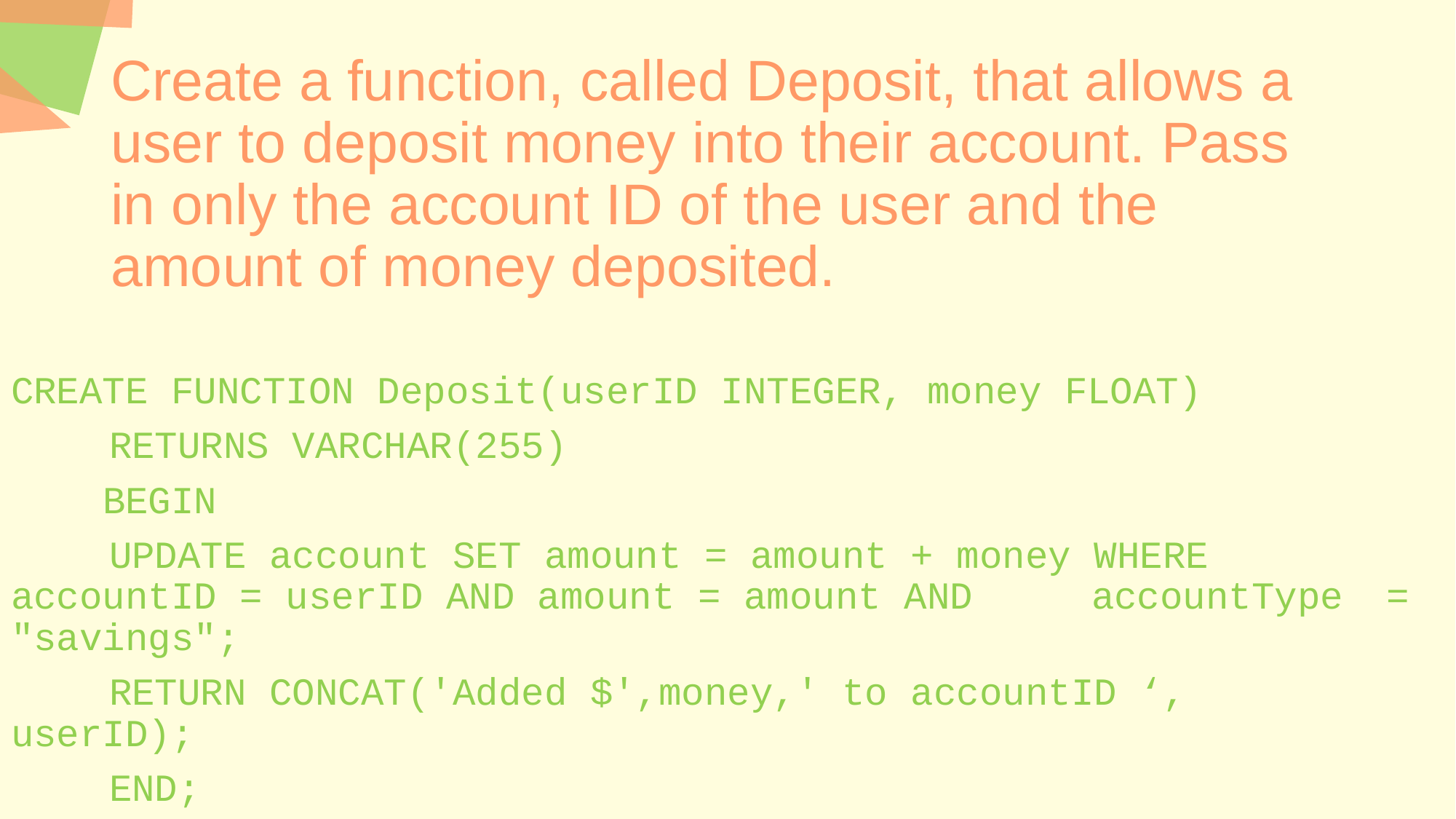

# Create a function, called Deposit, that allows a user to deposit money into their account. Pass in only the account ID of the user and the amount of money deposited.
CREATE FUNCTION Deposit(userID INTEGER, money FLOAT)
	RETURNS VARCHAR(255)
    BEGIN
    	UPDATE account SET amount = amount + money WHERE 	accountID = userID AND amount = amount AND 	accountType 	= "savings";
	RETURN CONCAT('Added $',money,' to accountID ‘, 	userID);
	END;